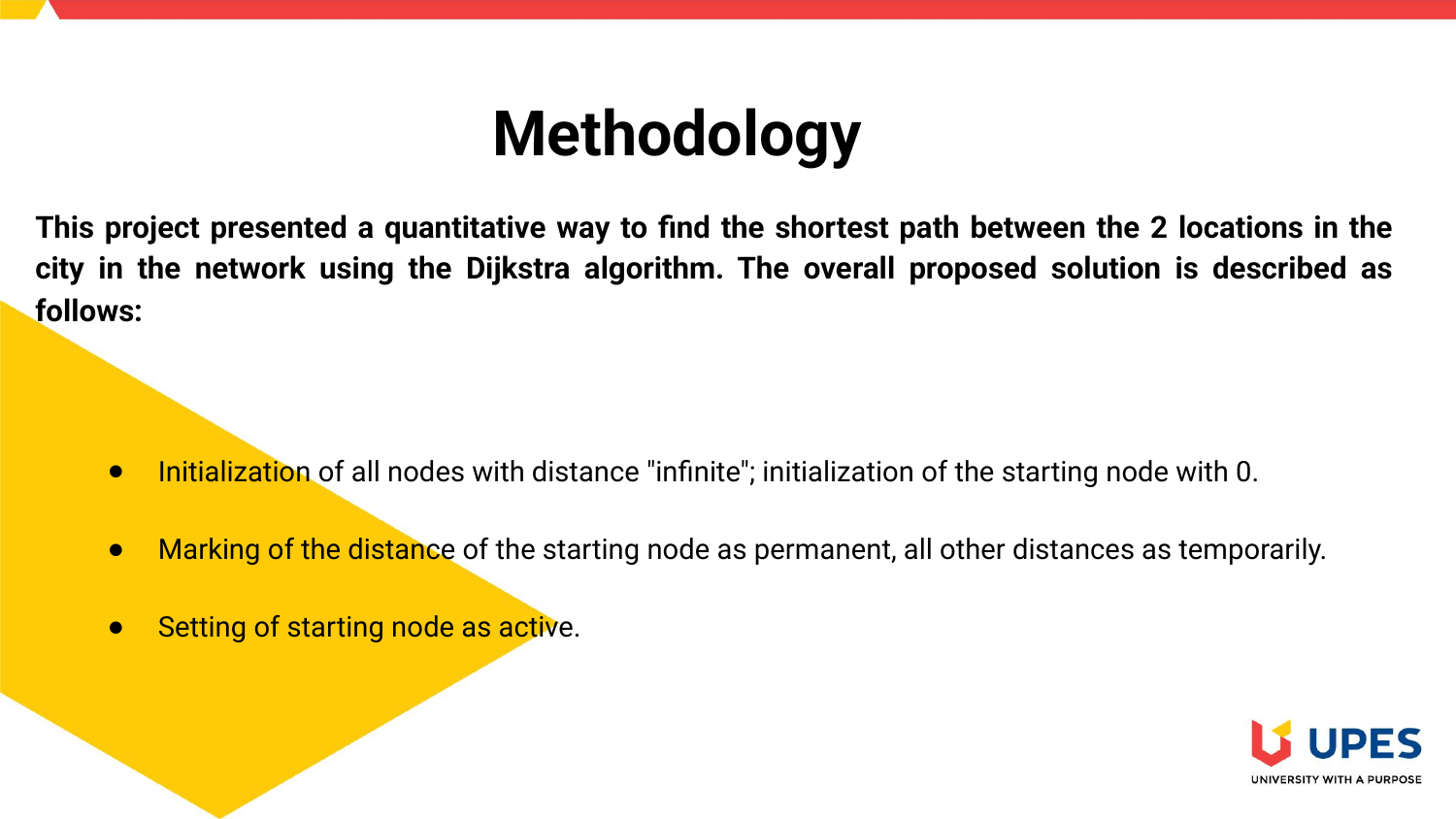

# Methodology
This project presented a quantitative way to find the shortest path between the 2 locations in the city in the network using the Dijkstra algorithm. The overall proposed solution is described as follows:
Initialization of all nodes with distance "infinite"; initialization of the starting node with 0.

Marking of the distance of the starting node as permanent, all other distances as temporarily.

Setting of starting node as active.